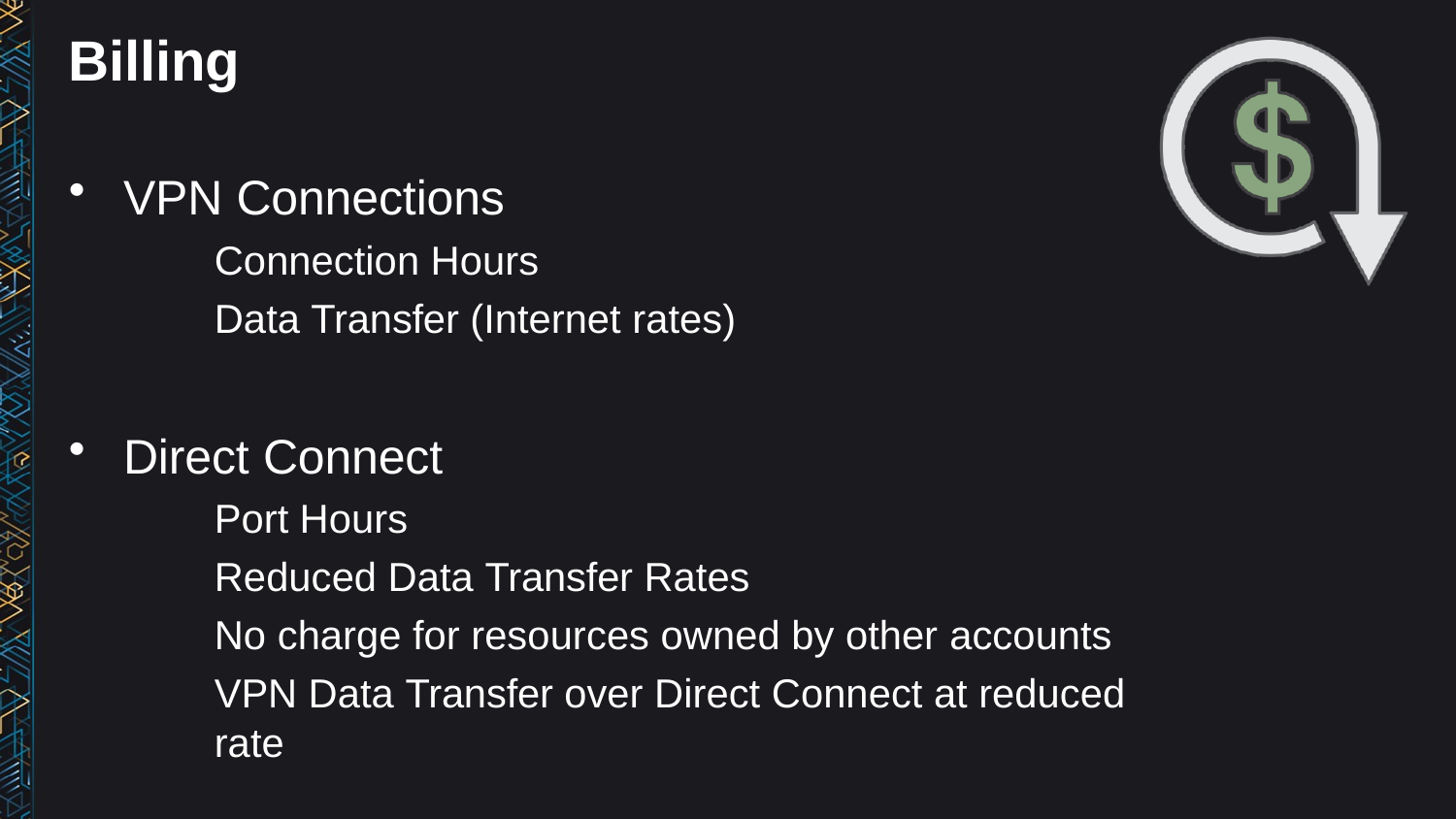

# Billing
VPN Connections
Connection Hours
Data Transfer (Internet rates)

Direct Connect
Port Hours
Reduced Data Transfer Rates
No charge for resources owned by other accounts
VPN Data Transfer over Direct Connect at reduced rate